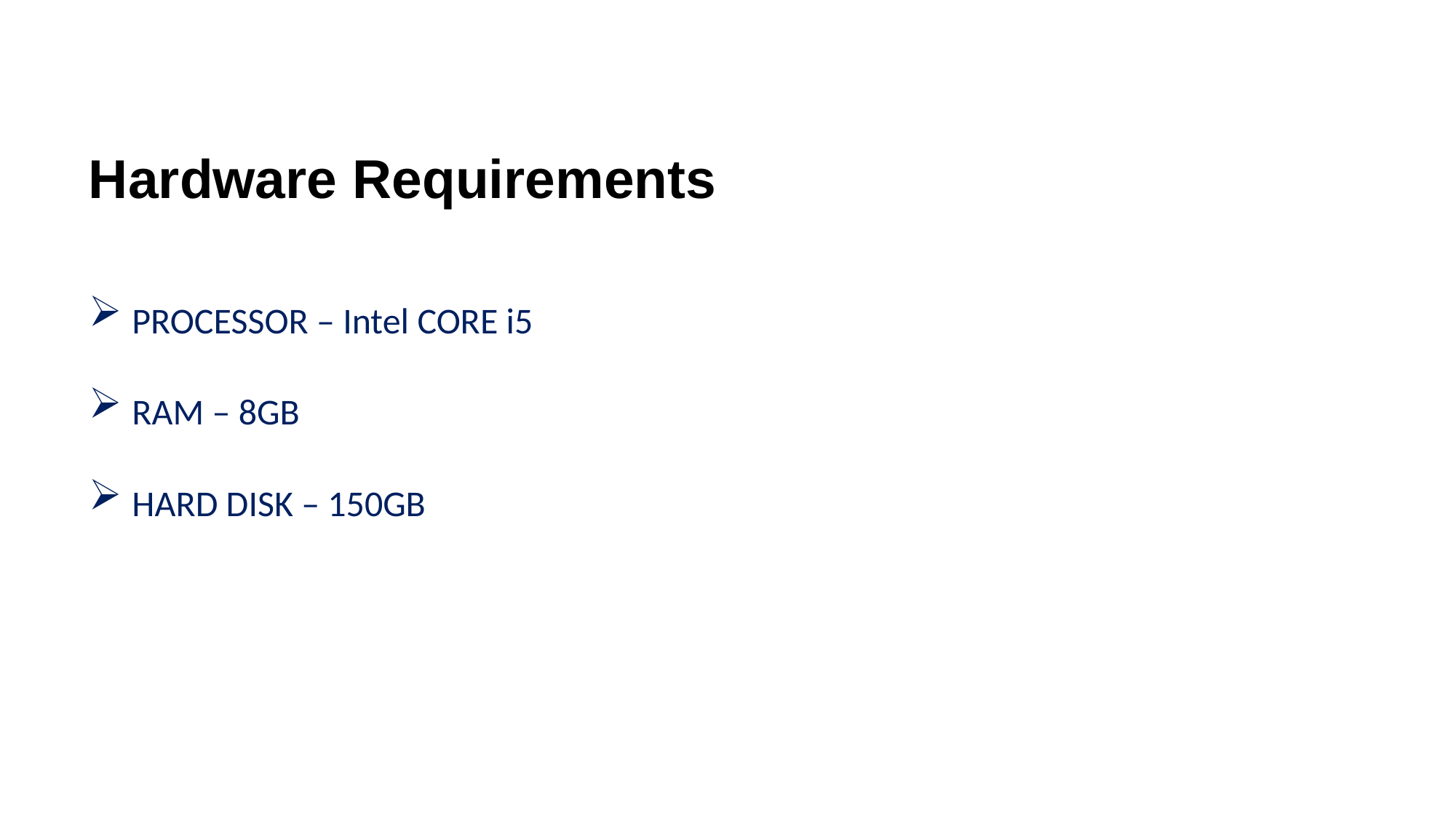

# Hardware Requirements
 PROCESSOR – Intel CORE i5
 RAM – 8GB
 HARD DISK – 150GB